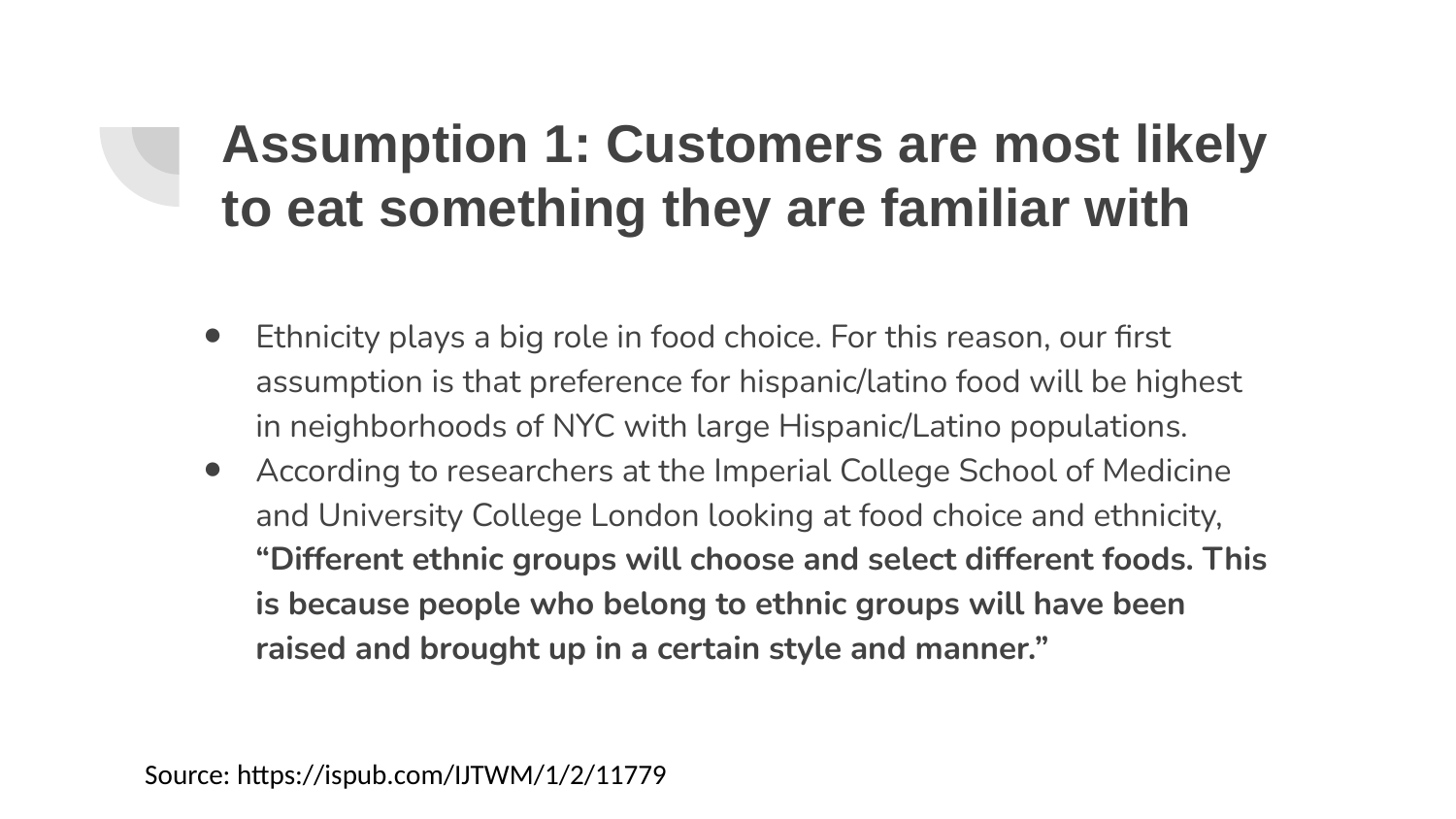

# Assumption 1: Customers are most likely to eat something they are familiar with
Ethnicity plays a big role in food choice. For this reason, our first assumption is that preference for hispanic/latino food will be highest in neighborhoods of NYC with large Hispanic/Latino populations.
According to researchers at the Imperial College School of Medicine and University College London looking at food choice and ethnicity, “Different ethnic groups will choose and select different foods. This is because people who belong to ethnic groups will have been raised and brought up in a certain style and manner.”

Source: https://ispub.com/IJTWM/1/2/11779